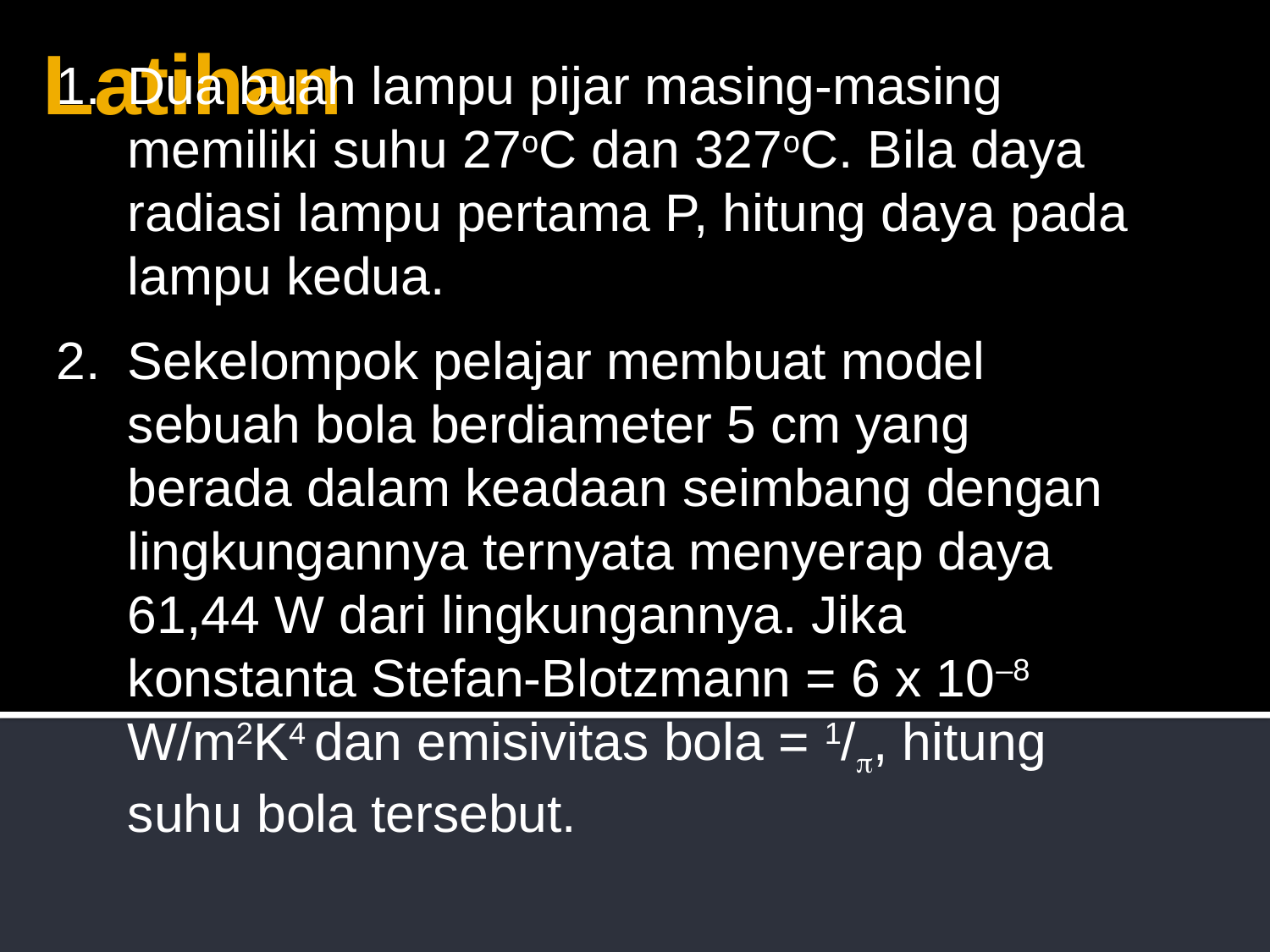

# Latihan
Dua buah lampu pijar masing-masing memiliki suhu 27oC dan 327oC. Bila daya radiasi lampu pertama P, hitung daya pada lampu kedua.
Sekelompok pelajar membuat model sebuah bola berdiameter 5 cm yang berada dalam keadaan seimbang dengan lingkungannya ternyata menyerap daya 61,44 W dari lingkungannya. Jika konstanta Stefan-Blotzmann = 6 x 10–8 W/m2K4 dan emisivitas bola = 1/π, hitung suhu bola tersebut.